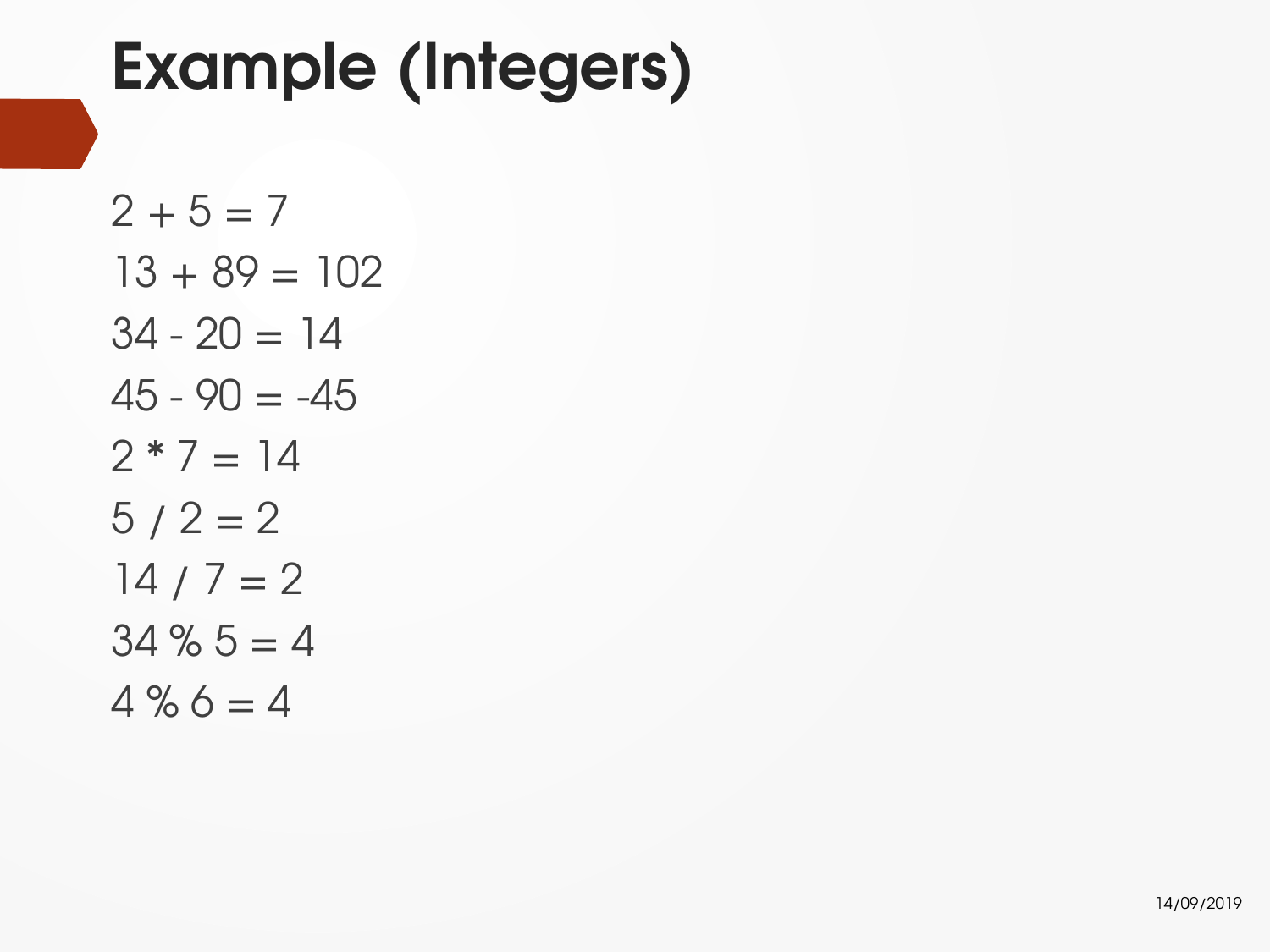

# Example (Integers)
2 + 5 = 7
13 + 89 = 102
34 - 20 = 14
45 - 90 = -45
2 * 7 = 14
5 / 2 = 2
14 / 7 = 2
34 % 5 = 4
4 % 6 = 4
14/09/2019